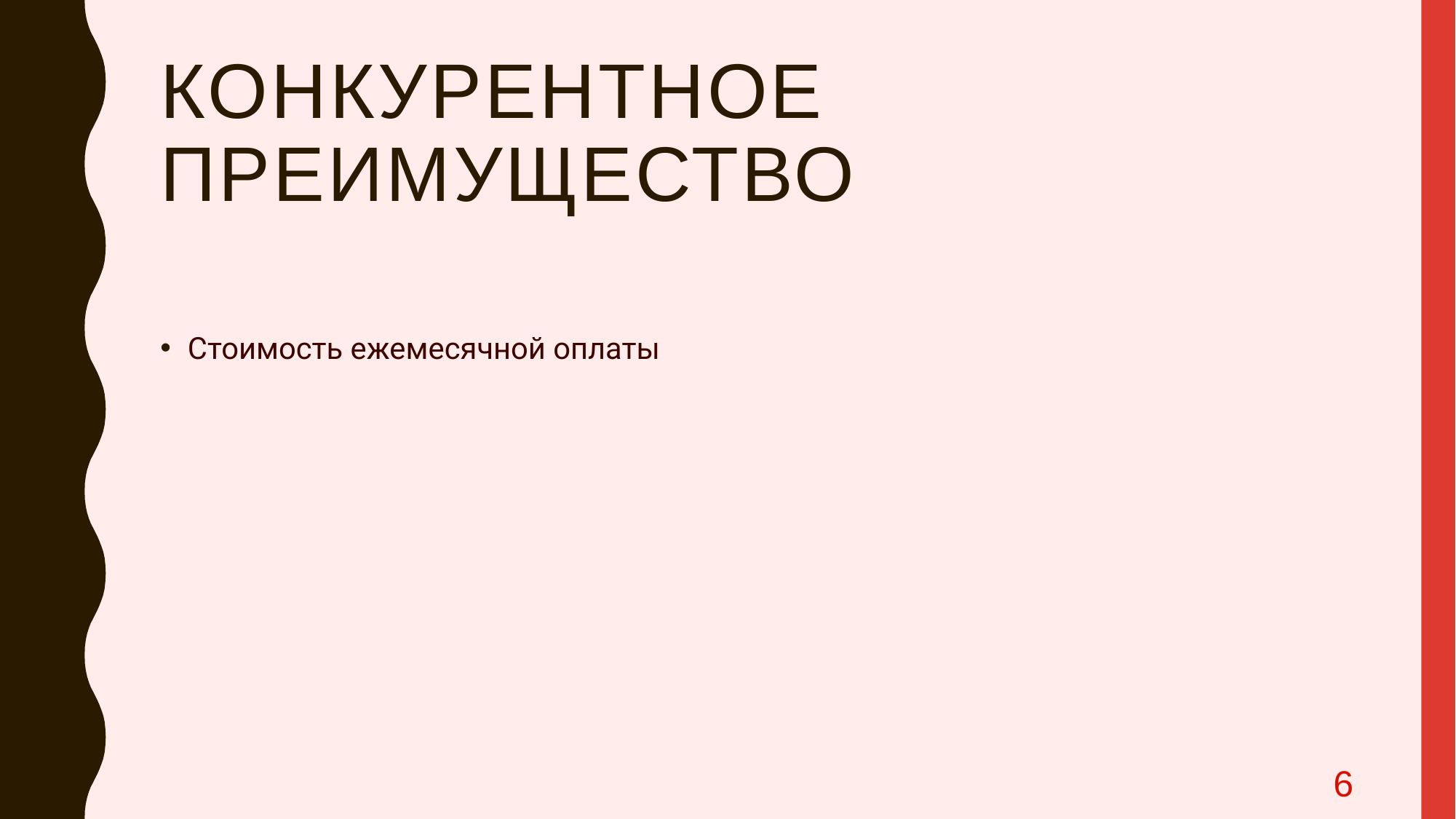

# Конкурентное преимущество

Стоимость ежемесячной оплаты
6